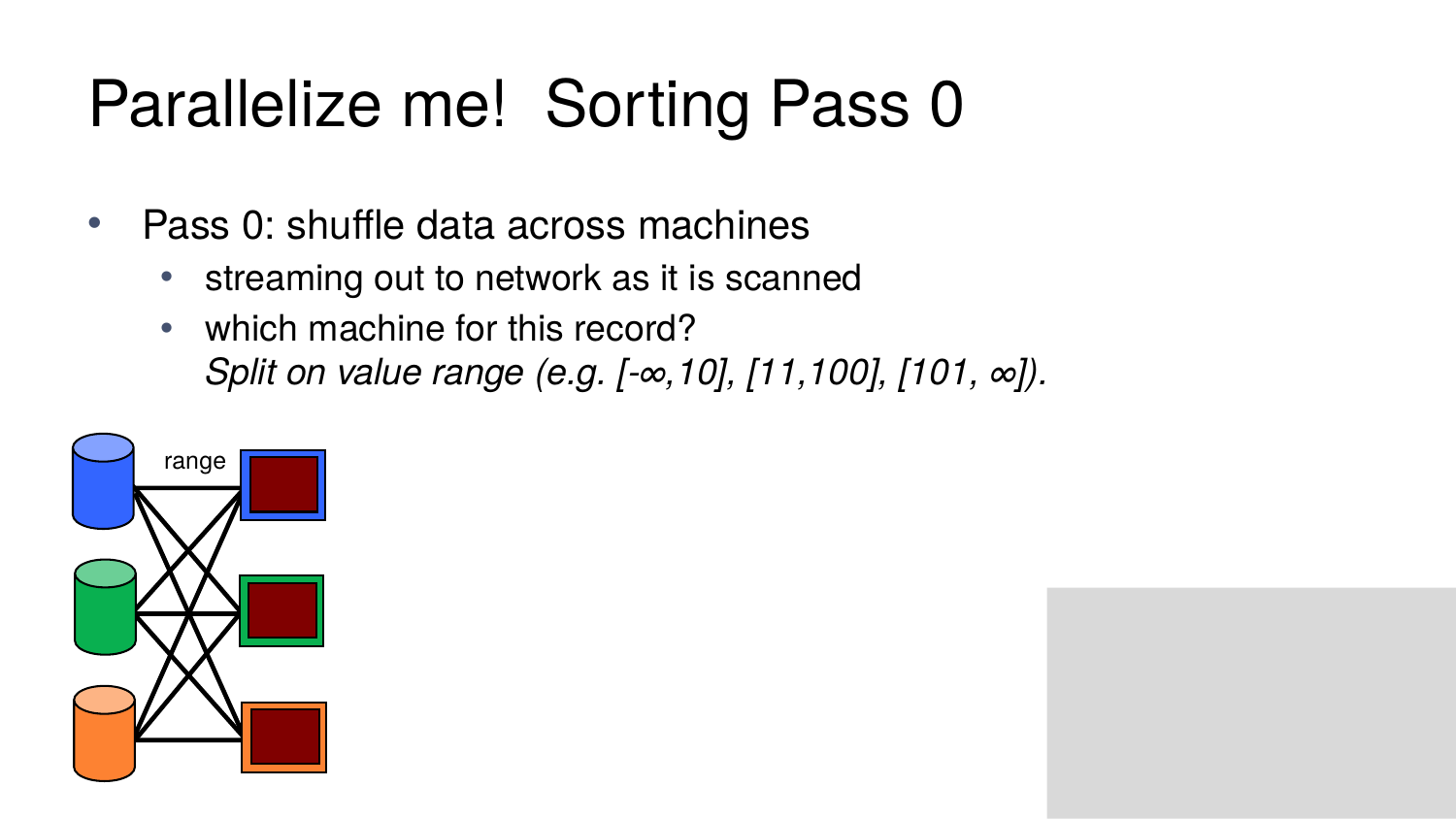

# Parallelize me!  Sorting Pass 0
Pass 0: shuffle data across machines
streaming out to network as it is scanned
which machine for this record?
Split on value range (e.g. [-∞,10], [11,100], [101, ∞]).

range